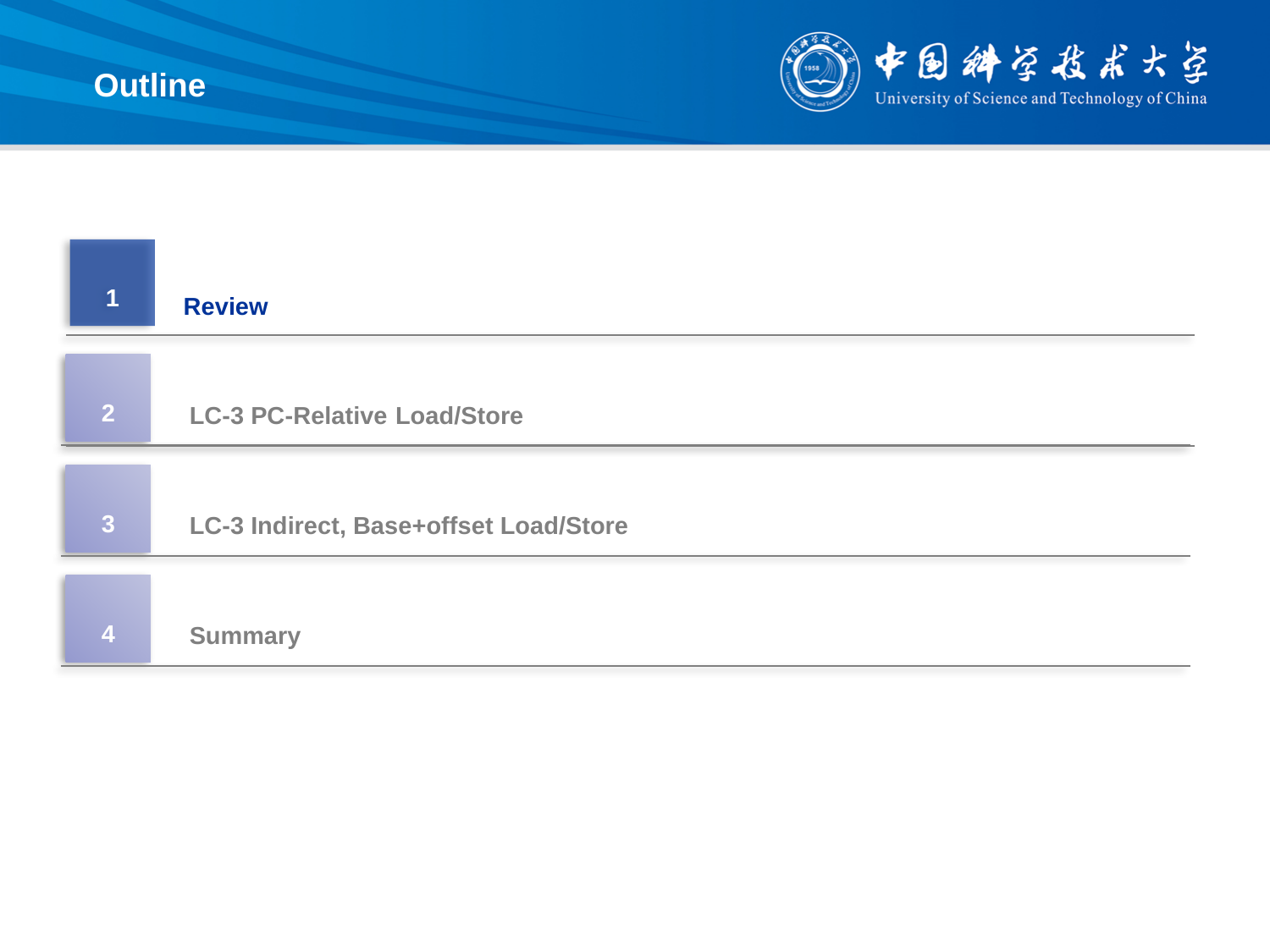

Outline
1
Review
2
LC-3 PC-Relative Load/Store
3
LC-3 Indirect, Base+offset Load/Store
4
Summary